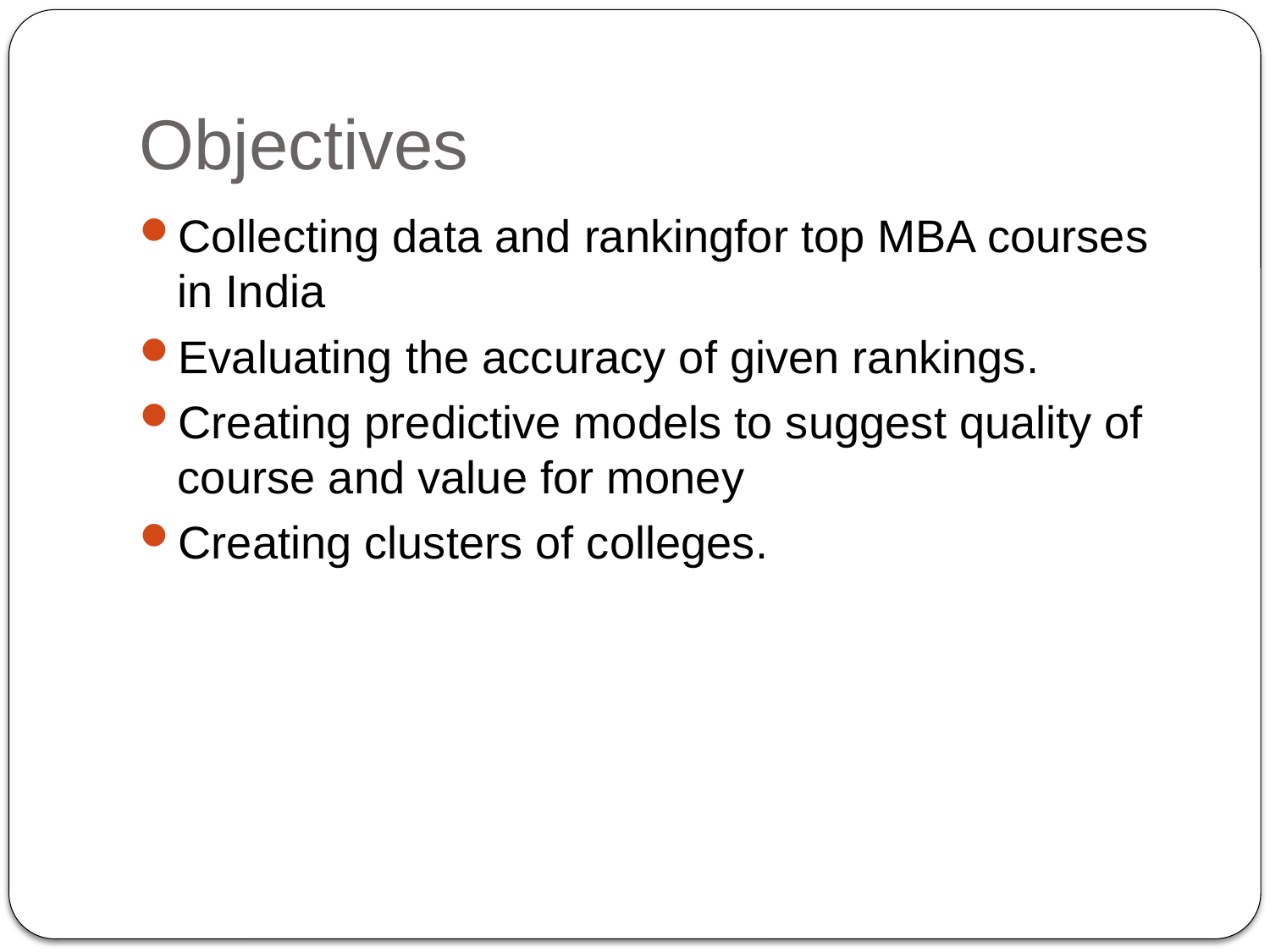

# Objectives
Collecting data and rankingfor top MBA courses in India
Evaluating the accuracy of given rankings.
Creating predictive models to suggest quality of course and value for money
Creating clusters of colleges.